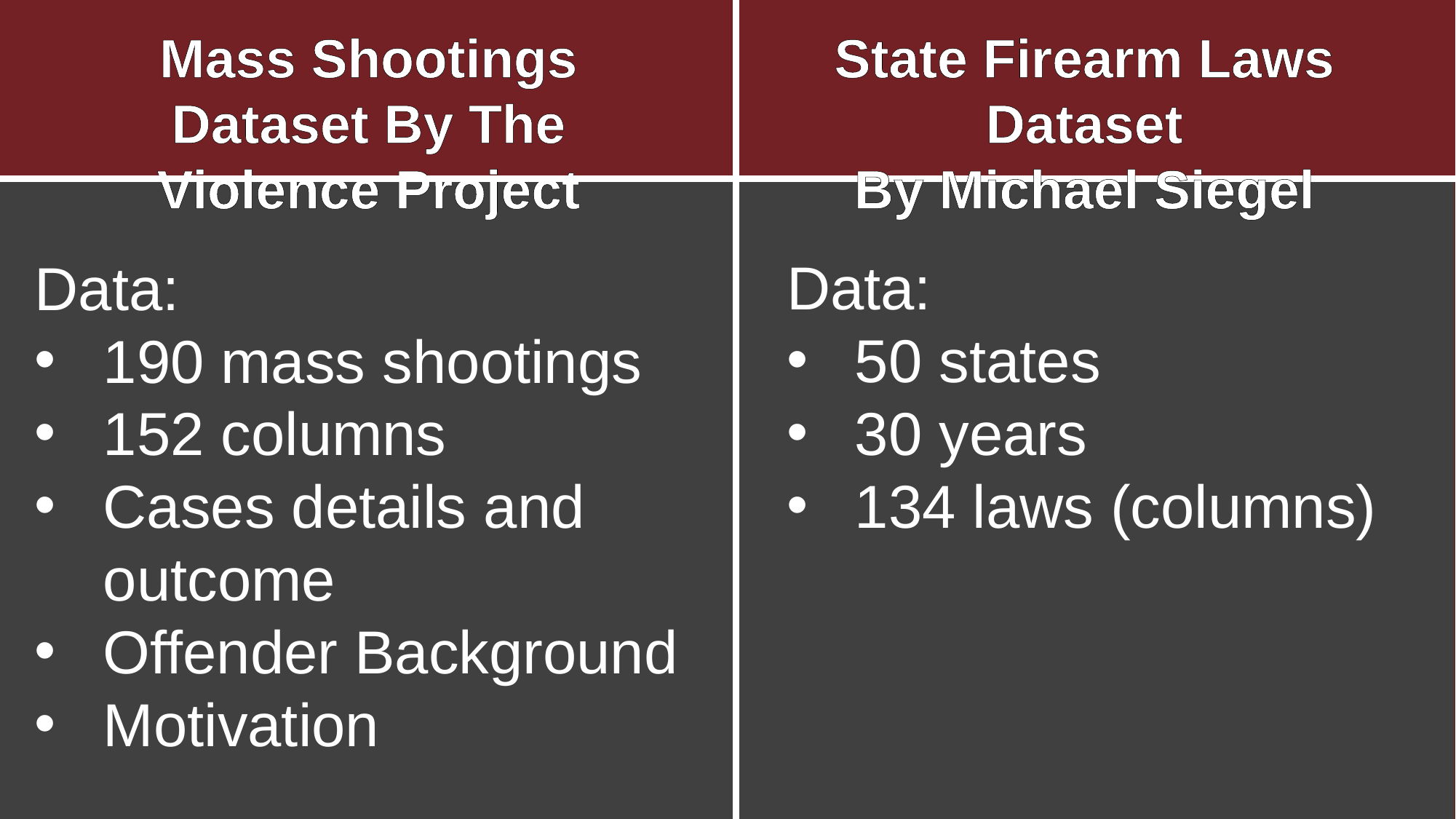

Mass Shootings Dataset By The Violence Project
State Firearm Laws Dataset
By Michael Siegel

Data:
190 mass shootings
152 columns
Cases details and outcome
Offender Background
Motivation
Data:
50 states
30 years
134 laws (columns)